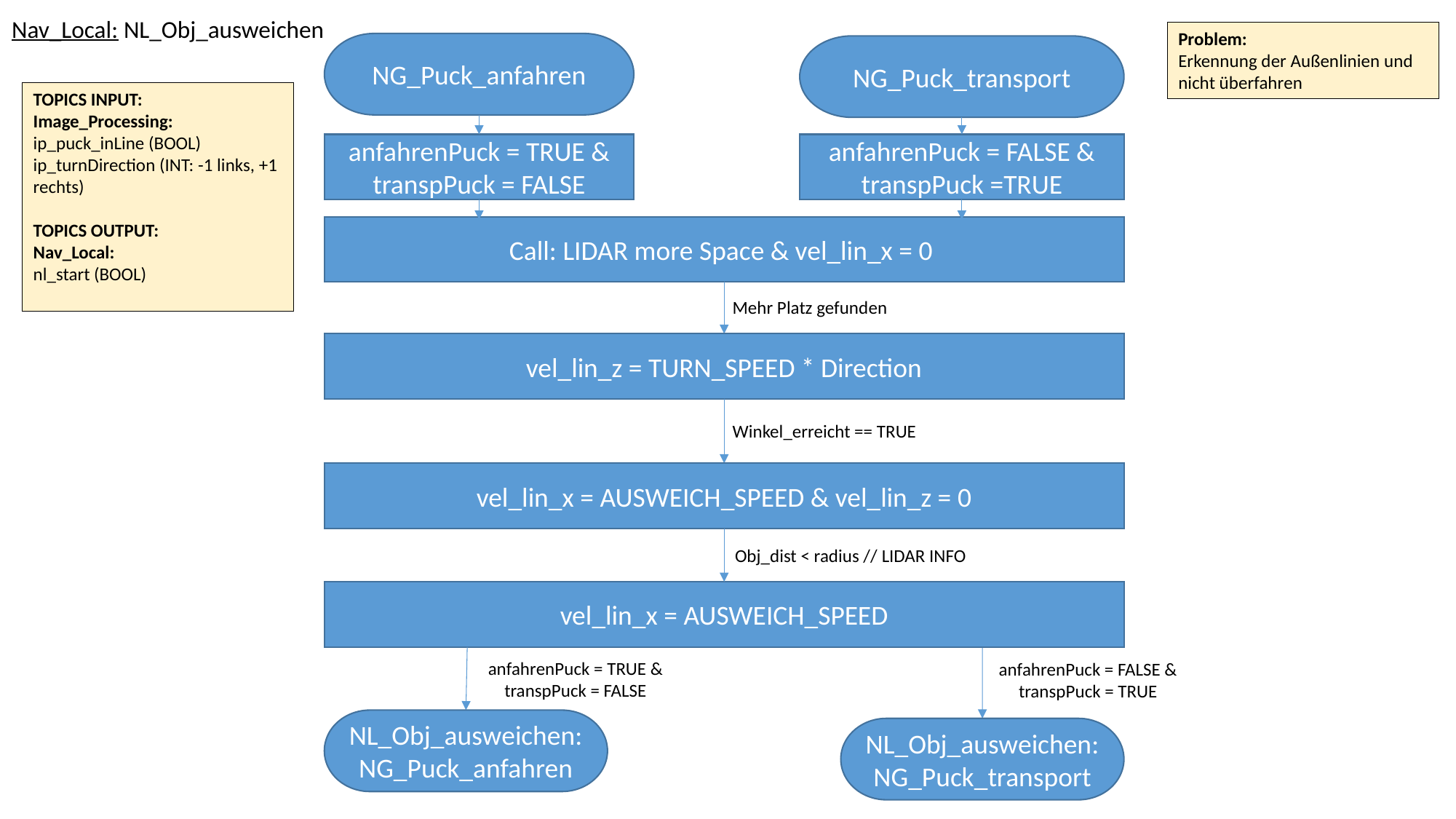

# Nav_Local: NL_Obj_ausweichen
Problem:
Erkennung der Außenlinien und nicht überfahren
NG_Puck_anfahren
NG_Puck_transport
TOPICS INPUT:
Image_Processing:
ip_puck_inLine (BOOL)
ip_turnDirection (INT: -1 links, +1 rechts)

TOPICS OUTPUT:
Nav_Local:
nl_start (BOOL)

anfahrenPuck = TRUE & transpPuck = FALSE
anfahrenPuck = FALSE & transpPuck =TRUE
Call: LIDAR more Space & vel_lin_x = 0
Mehr Platz gefunden
vel_lin_z = TURN_SPEED * Direction
Winkel_erreicht == TRUE
vel_lin_x = AUSWEICH_SPEED & vel_lin_z = 0
Obj_dist < radius // LIDAR INFO
vel_lin_x = AUSWEICH_SPEED
anfahrenPuck = TRUE & transpPuck = FALSE
anfahrenPuck = FALSE & transpPuck = TRUE
NL_Obj_ausweichen:
NG_Puck_anfahren
NL_Obj_ausweichen:
NG_Puck_transport